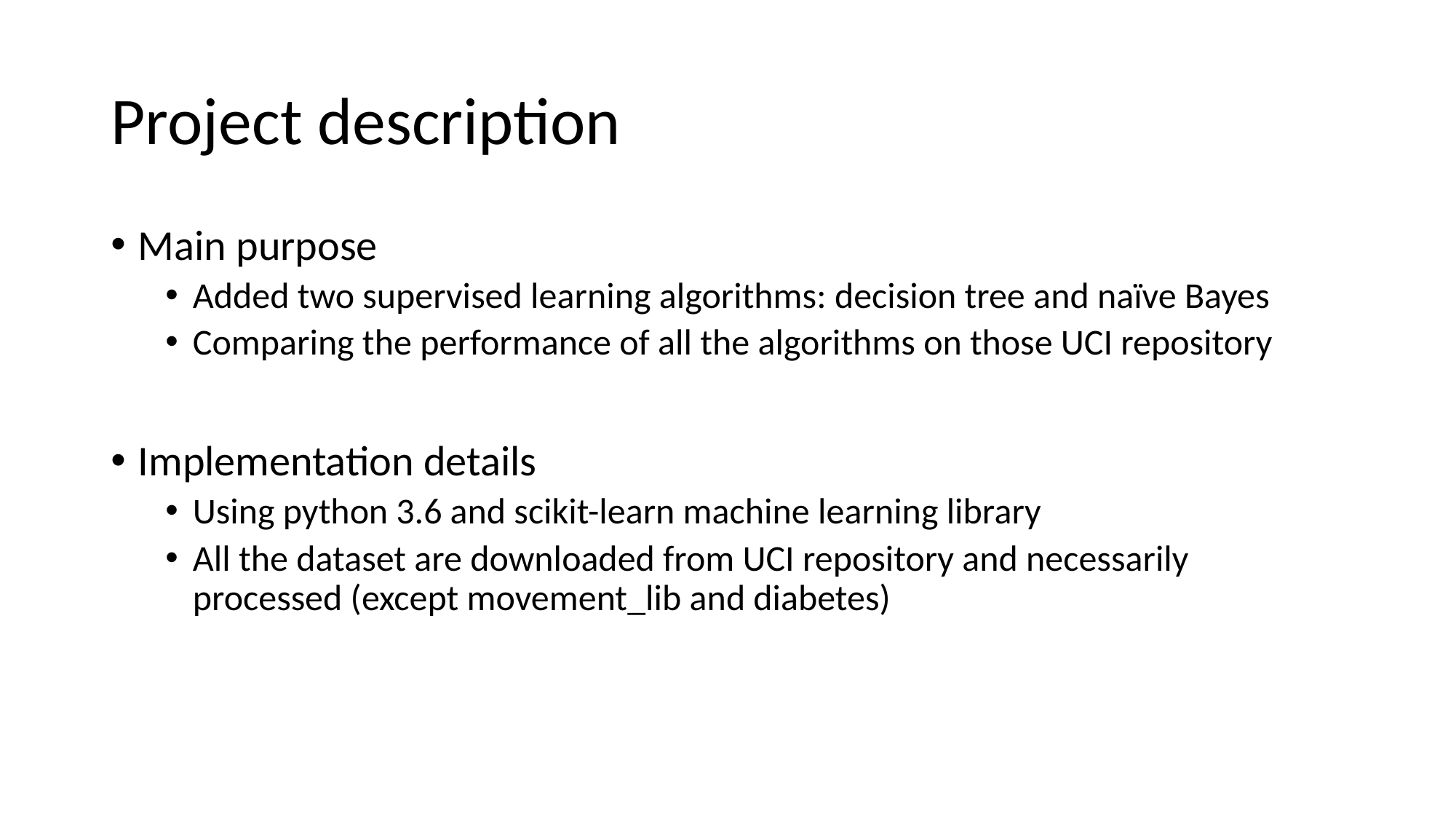

# Project description
Main purpose
Added two supervised learning algorithms: decision tree and naïve Bayes
Comparing the performance of all the algorithms on those UCI repository

Implementation details
Using python 3.6 and scikit-learn machine learning library
All the dataset are downloaded from UCI repository and necessarily processed (except movement_lib and diabetes)